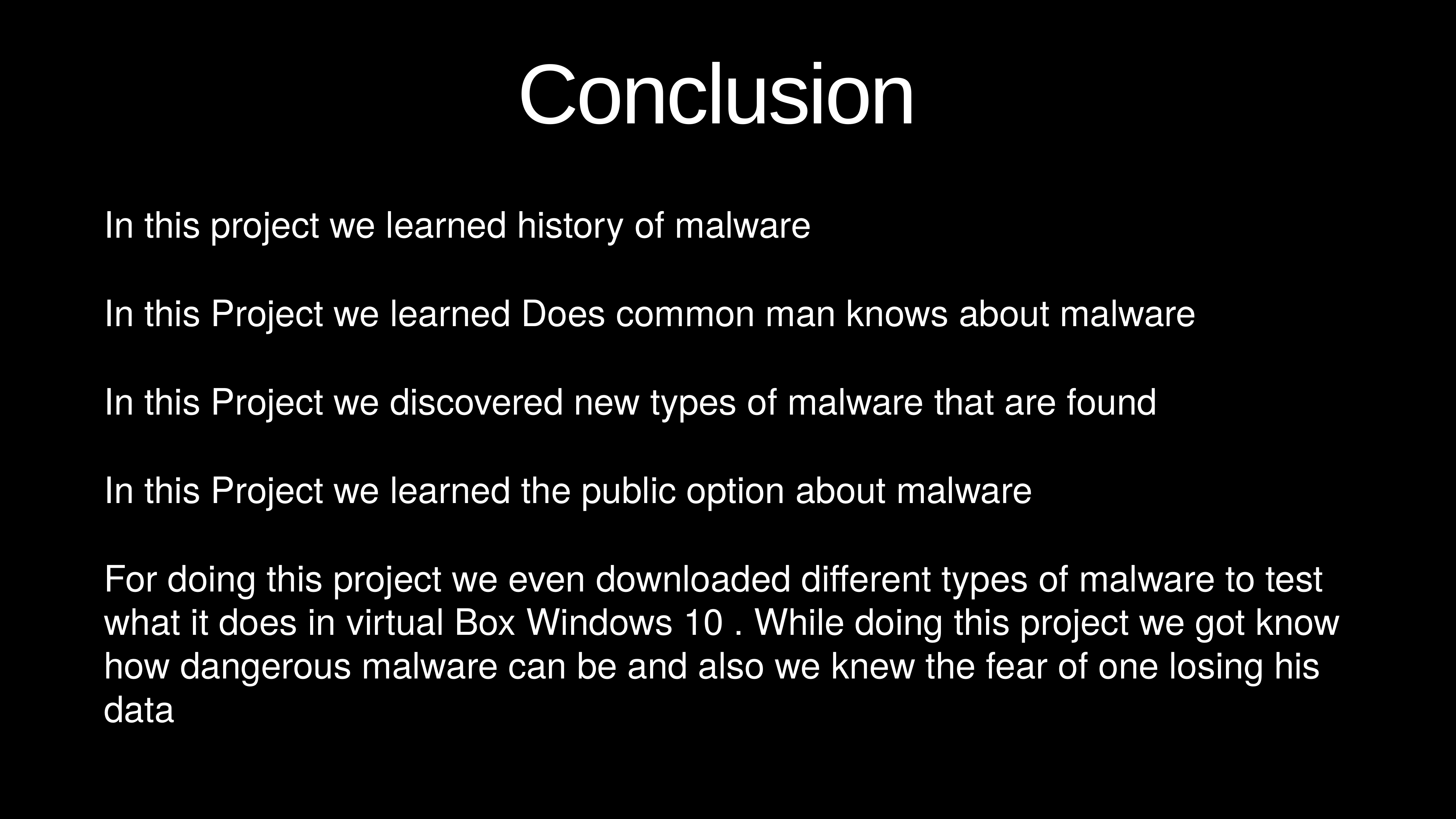

# Conclusion
In this project we learned history of malware
In this Project we learned Does common man knows about malware
In this Project we discovered new types of malware that are found
In this Project we learned the public option about malware
For doing this project we even downloaded different types of malware to test what it does in virtual Box Windows 10 . While doing this project we got know how dangerous malware can be and also we knew the fear of one losing his data